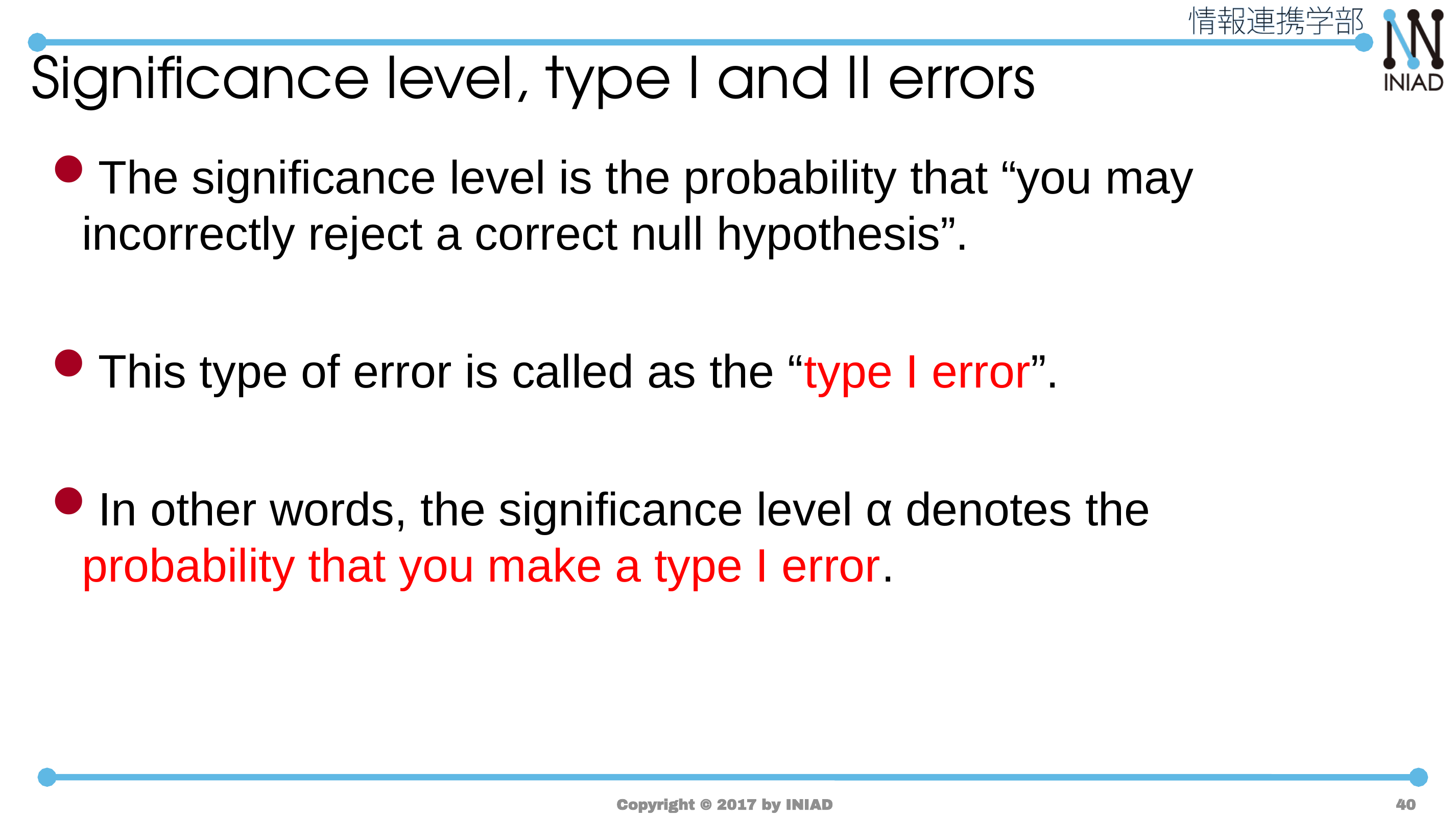

# Significance level, type I and II errors
The significance level is the probability that “you may incorrectly reject a correct null hypothesis”.

This type of error is called as the “type I error”.

In other words, the significance level α denotes the probability that you make a type I error.

Copyright © 2017 by INIAD
40